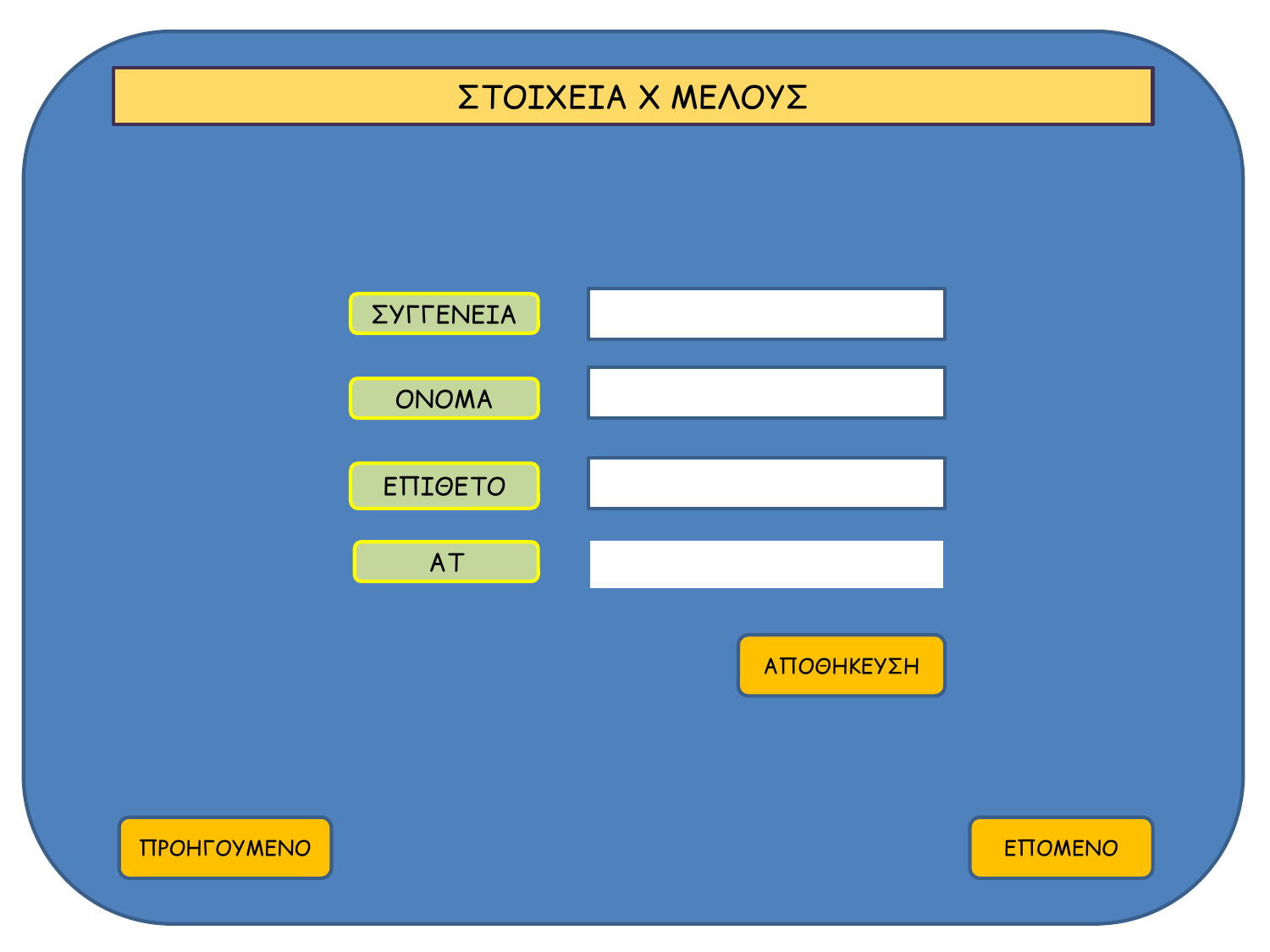

ΣΤΟΙΧΕΙΑ Χ ΜΕΛΟΥΣ

ΣΥΓΓΕΝΕΙΑ

ΟΝΟΜΑ

ΕΠΙΘΕΤΟ

ΑΤ
ΑΠΟΘΗΚΕΥΣΗ
ΠΡΟΗΓΟΥΜΕΝΟ
ΕΠΟΜΕΝΟ